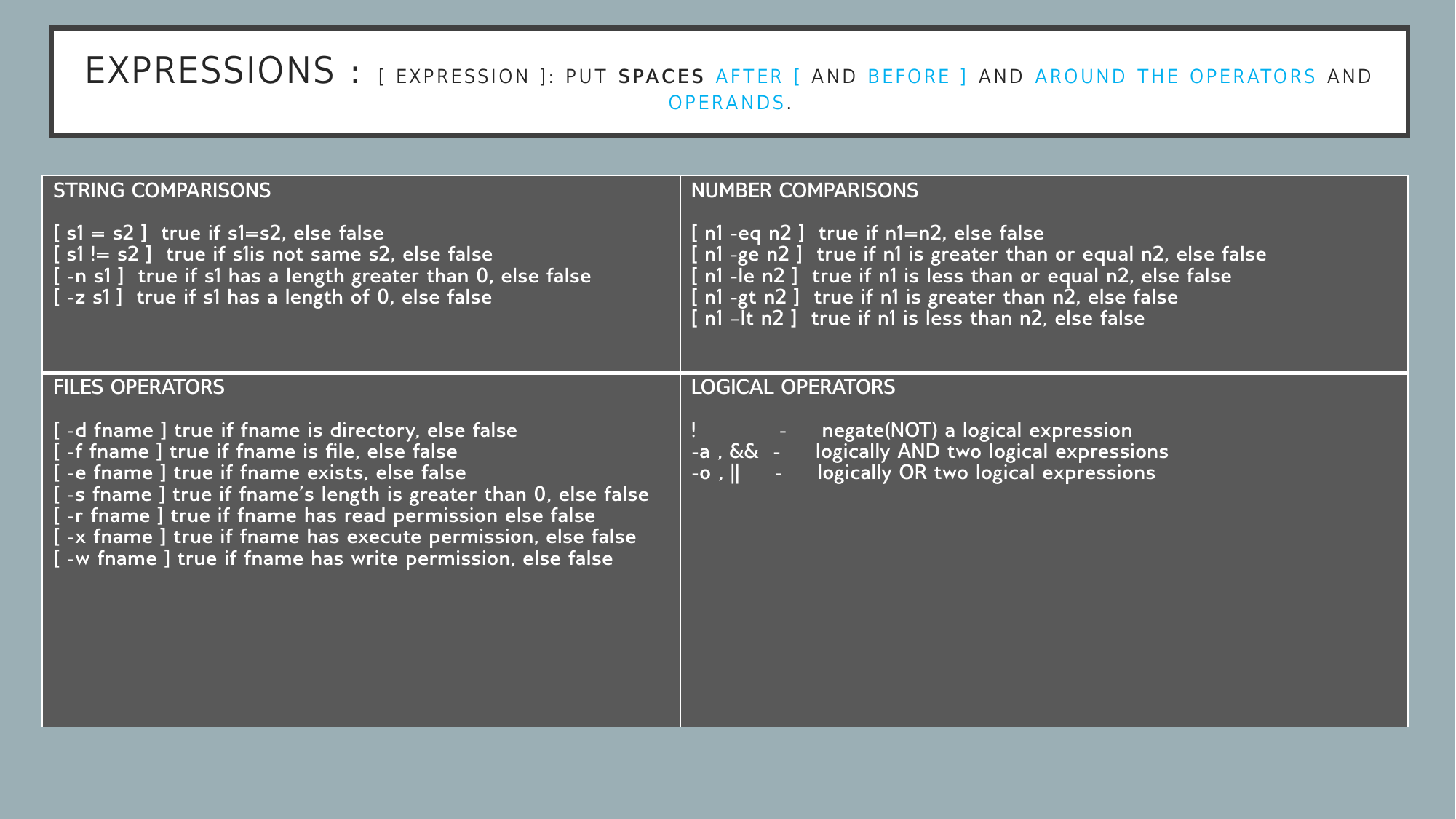

# EXPRESSIONS : [ expression ]: put spaces after [ and before ] and around the operators and operands.
| STRING COMPARISONS [ s1 = s2 ] true if s1=s2, else false [ s1 != s2 ] true if s1is not same s2, else false [ -n s1 ] true if s1 has a length greater than 0, else false [ -z s1 ] true if s1 has a length of 0, else false | NUMBER COMPARISONS [ n1 -eq n2 ] true if n1=n2, else false [ n1 -ge n2 ] true if n1 is greater than or equal n2, else false [ n1 -le n2 ] true if n1 is less than or equal n2, else false [ n1 -gt n2 ] true if n1 is greater than n2, else false [ n1 –lt n2 ] true if n1 is less than n2, else false |
| --- | --- |
| FILES OPERATORS [ -d fname ] true if fname is directory, else false [ -f fname ] true if fname is file, else false [ -e fname ] true if fname exists, else false [ -s fname ] true if fname’s length is greater than 0, else false [ -r fname ] true if fname has read permission else false [ -x fname ] true if fname has execute permission, else false [ -w fname ] true if fname has write permission, else false | LOGICAL OPERATORS ! - negate(NOT) a logical expression -a , && - logically AND two logical expressions -o , || - logically OR two logical expressions |